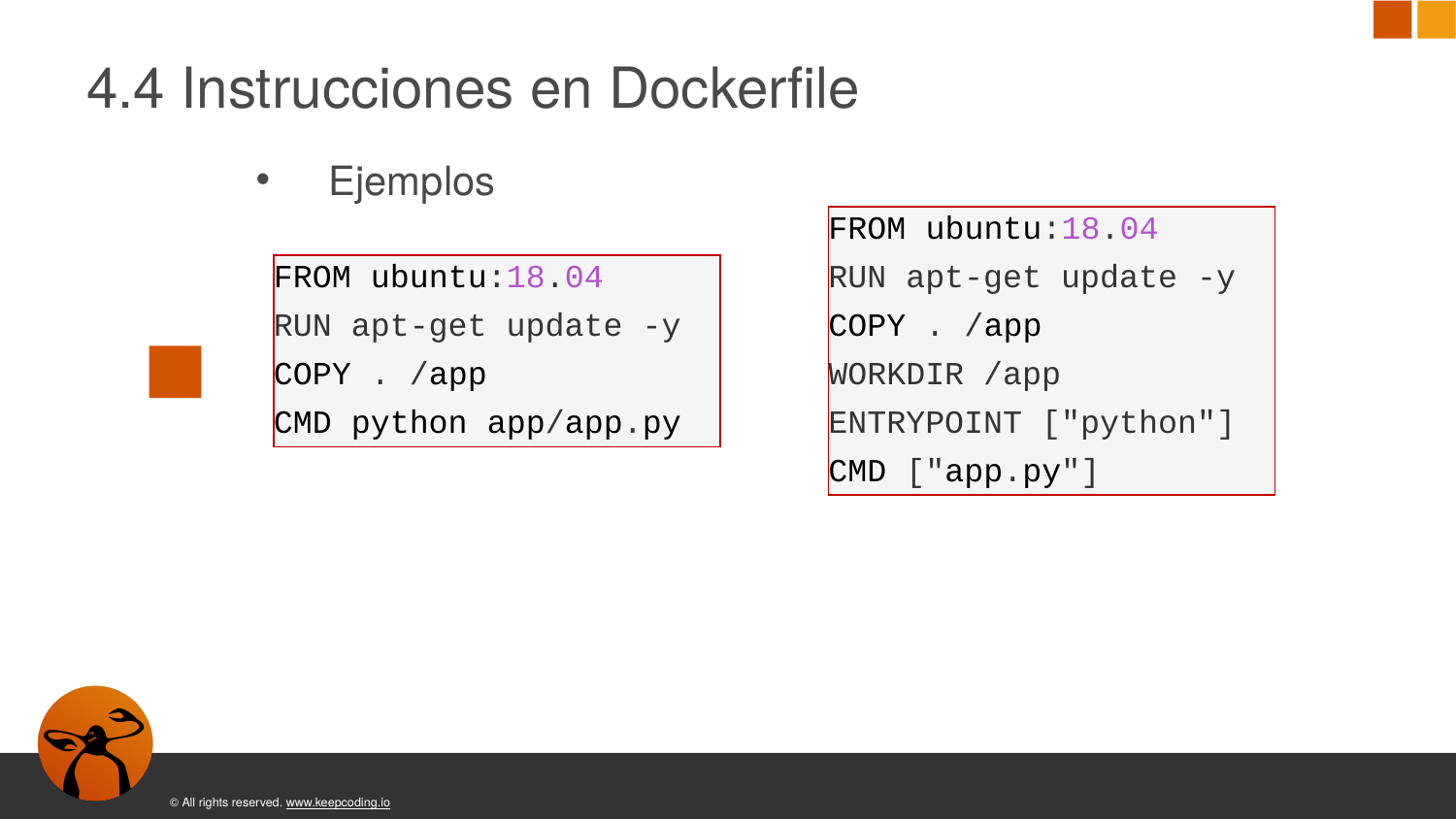

4.4 Instrucciones en Dockerfile

Ejemplos
FROM ubuntu:18.04
RUN apt-get update -y
COPY . /app
WORKDIR /app
ENTRYPOINT ["python"]
CMD ["app.py"]
FROM ubuntu:18.04
RUN apt-get update -y
COPY . /app
CMD python app/app.py